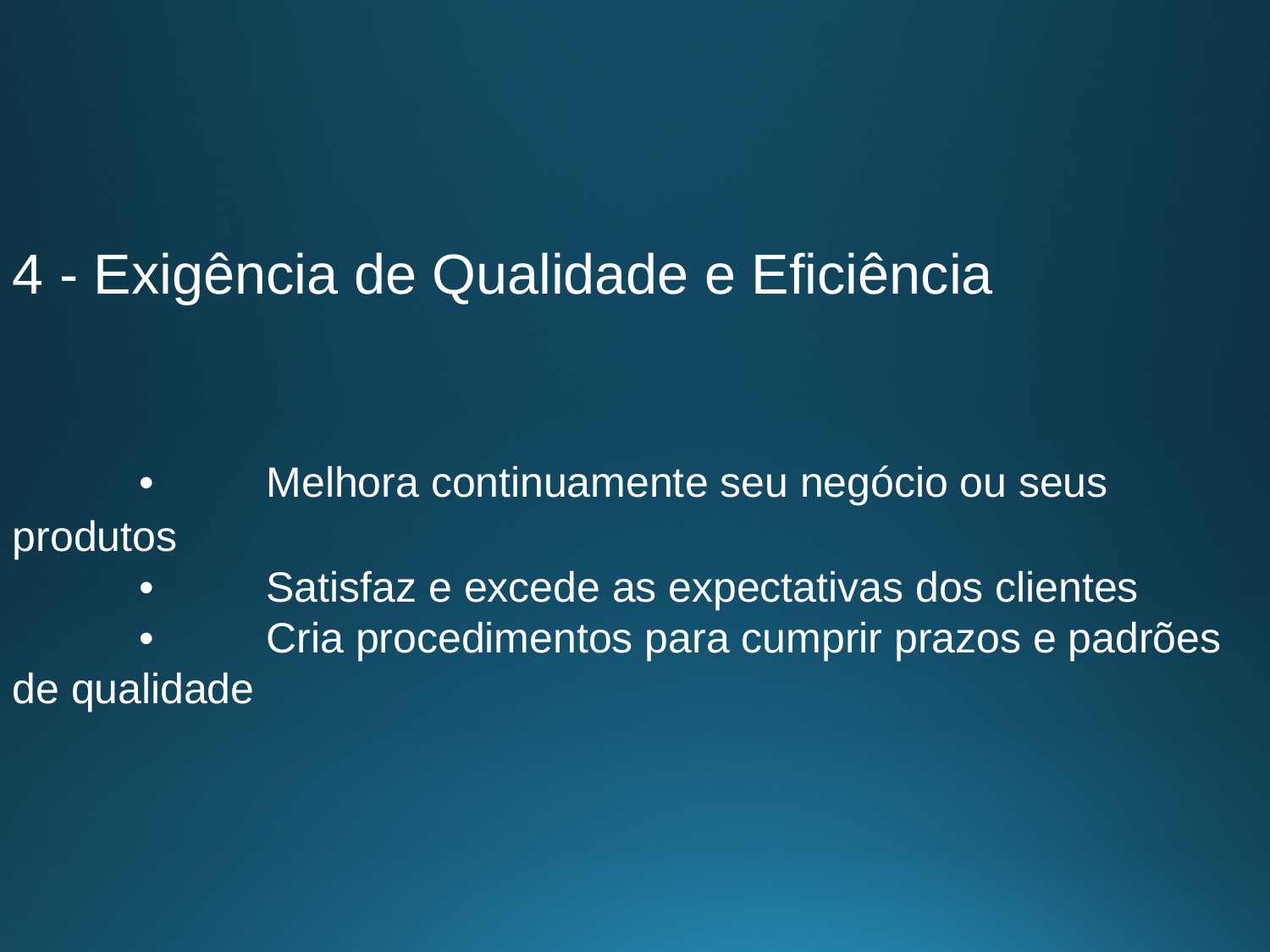

4 - Exigência de Qualidade e Eficiência

	•	Melhora continuamente seu negócio ou seus produtos
	•	Satisfaz e excede as expectativas dos clientes
	•	Cria procedimentos para cumprir prazos e padrões de qualidade